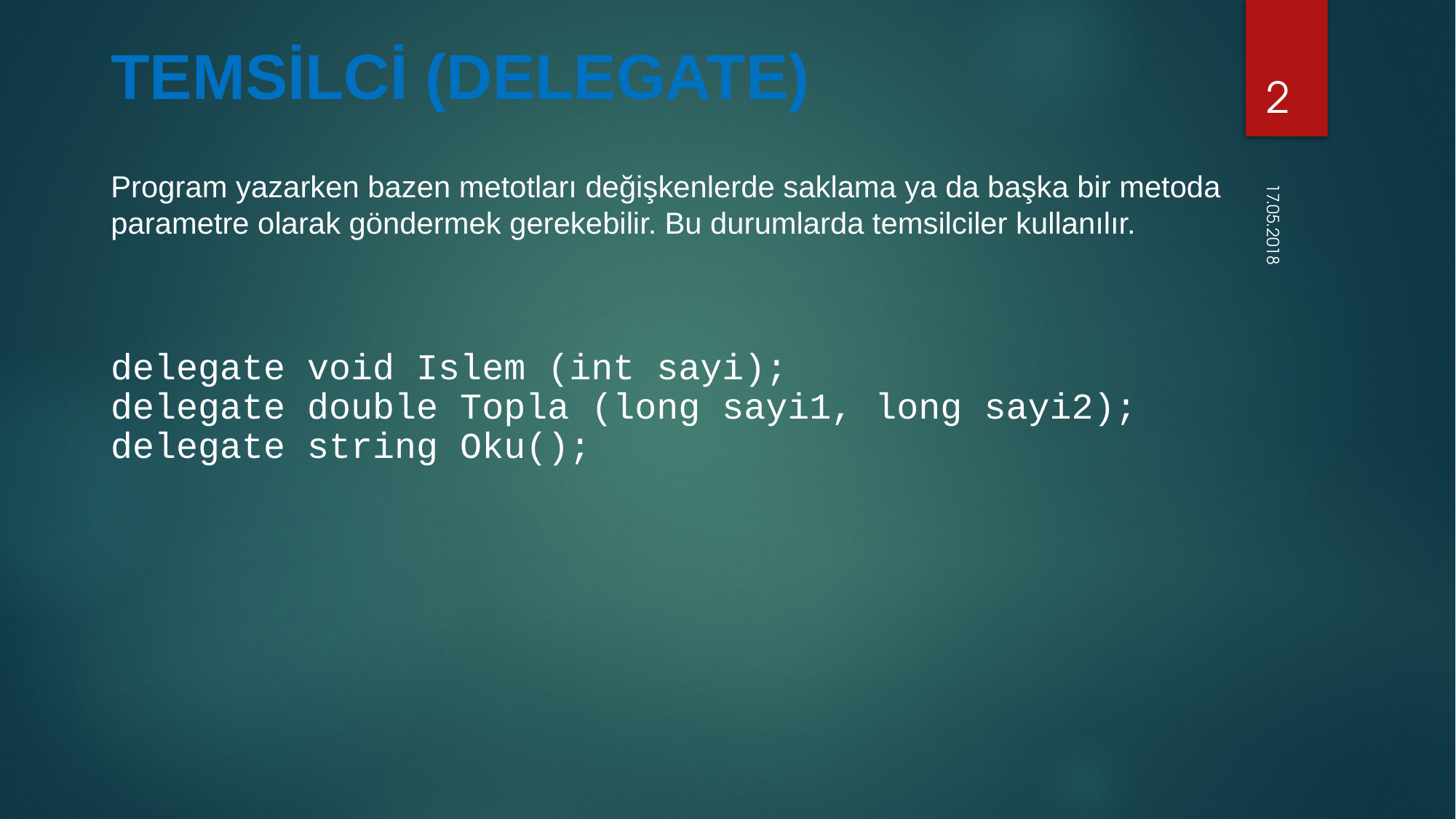

# TEMSİLCİ (DELEGATE)
2
Program yazarken bazen metotları değişkenlerde saklama ya da başka bir metoda parametre olarak göndermek gerekebilir. Bu durumlarda temsilciler kullanılır.
17.05.2018
delegate void Islem (int sayi);
delegate double Topla (long sayi1, long sayi2);
delegate string Oku();